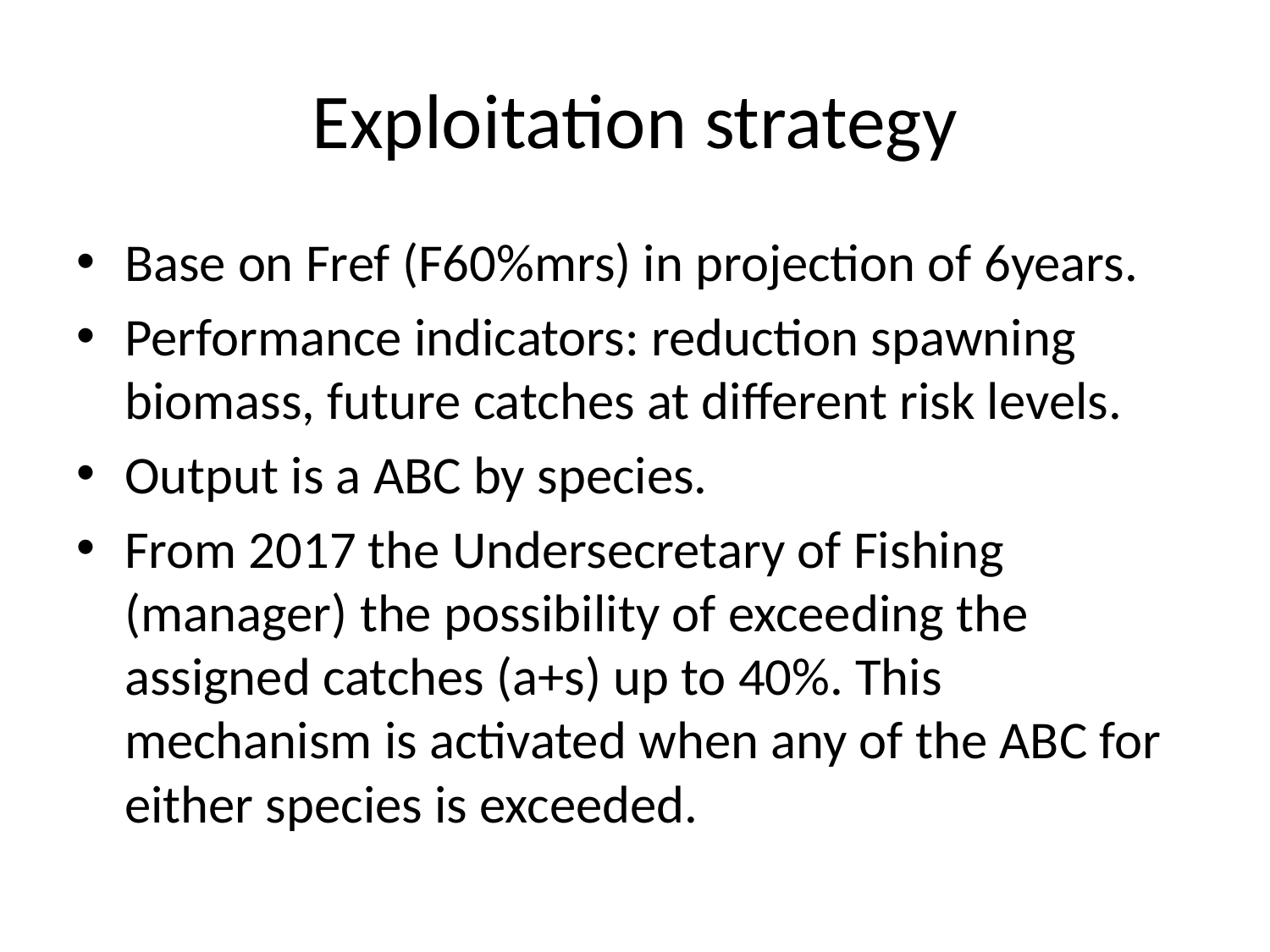

# Exploitation strategy
Base on Fref (F60%mrs) in projection of 6years.
Performance indicators: reduction spawning biomass, future catches at different risk levels.
Output is a ABC by species.
From 2017 the Undersecretary of Fishing (manager) the possibility of exceeding the assigned catches (a+s) up to 40%. This mechanism is activated when any of the ABC for either species is exceeded.